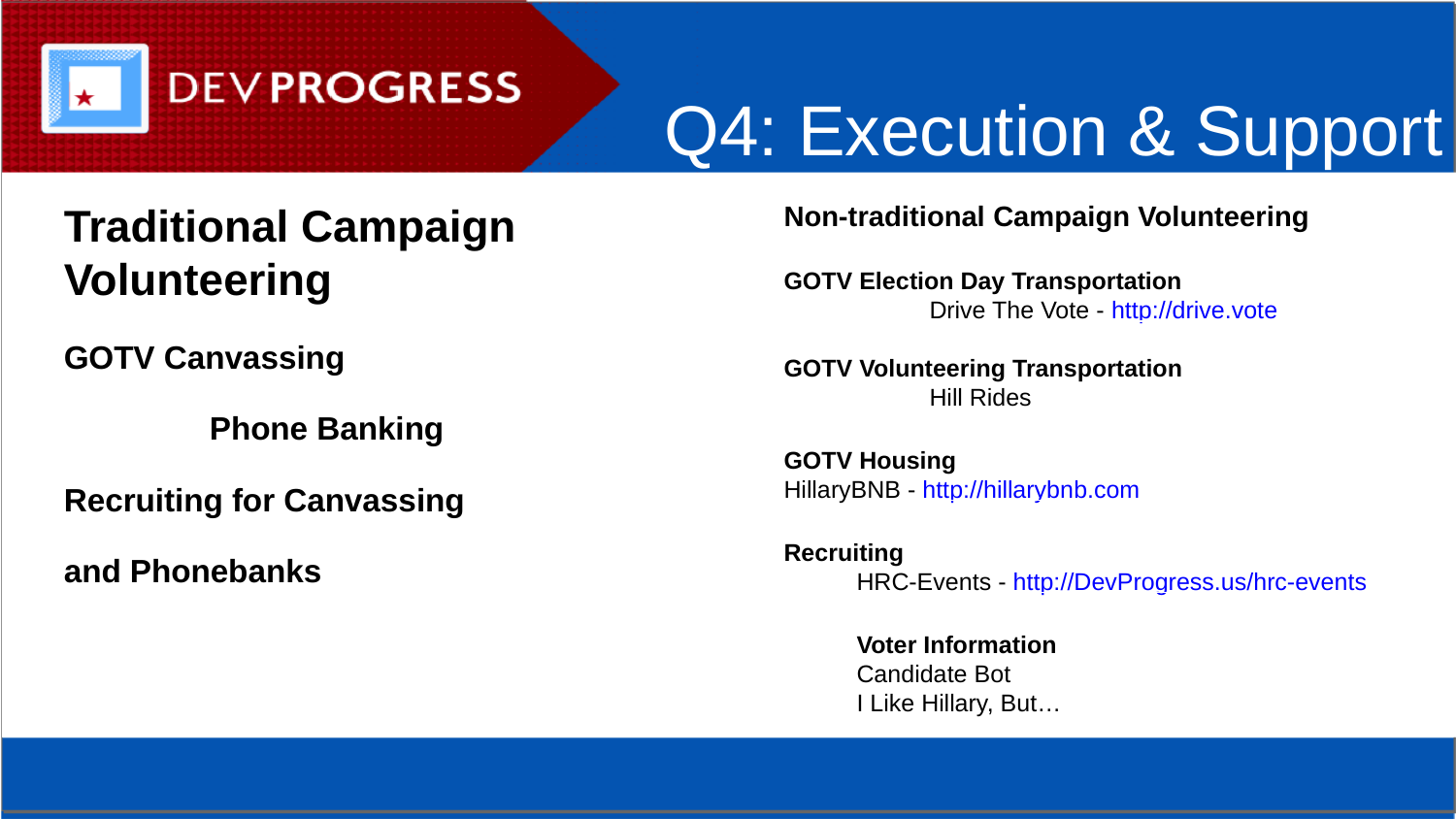

Q4: Execution & Support
Traditional Campaign Volunteering
GOTV Canvassing
	Phone Banking
Recruiting for Canvassing
and Phonebanks
Non-traditional Campaign Volunteering

GOTV Election Day Transportation
	Drive The Vote - http://drive.vote

GOTV Volunteering Transportation
	Hill Rides

GOTV Housing
HillaryBNB - http://hillarybnb.com

Recruiting
HRC-Events - http://DevProgress.us/hrc-events

Voter Information
Candidate Bot
I Like Hillary, But…